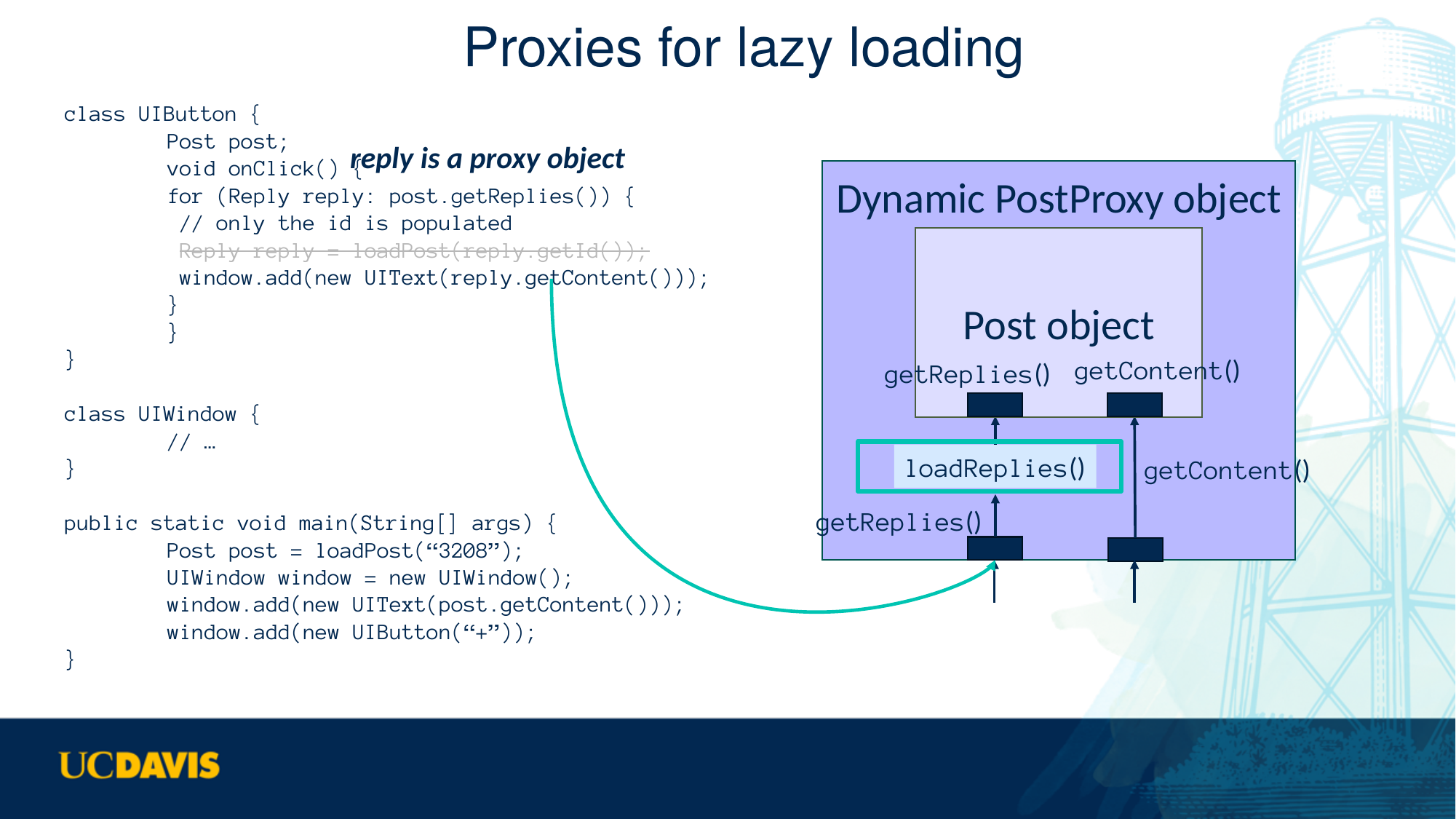

# Proxies for lazy loading
class UIButton {
	Post post;
	void onClick() {
		for (Reply reply: post.getReplies()) {
		 // only the id is populated
		 Reply reply = loadPost(reply.getId());
		 window.add(new UIText(reply.getContent()));
		}
	}
}

class UIWindow {
	// …
}

public static void main(String[] args) {
	Post post = loadPost(“3208”);
	UIWindow window = new UIWindow();
	window.add(new UIText(post.getContent()));
	window.add(new UIButton(“+”));
}
reply is a proxy object
hget
Dynamic PostProxy object
loadReplies()
getContent()
getReplies()

Post object
getContent()
getReplies()